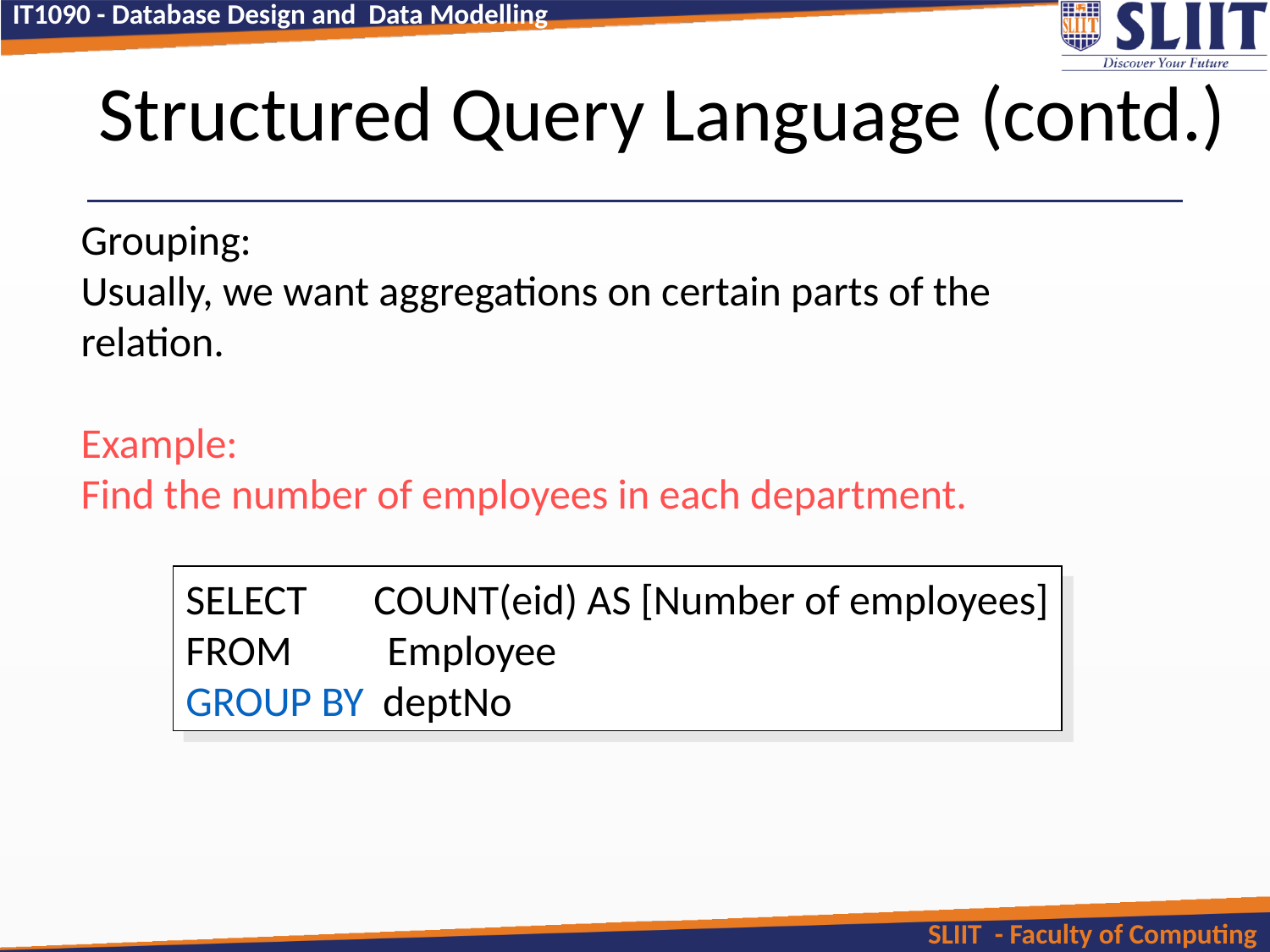

# Structured Query Language (contd.)
Grouping:
Usually, we want aggregations on certain parts of the relation.

Example:
Find the number of employees in each department.

SELECT       COUNT(eid) AS [Number of employees]
FROM          Employee
GROUP BY  deptNo